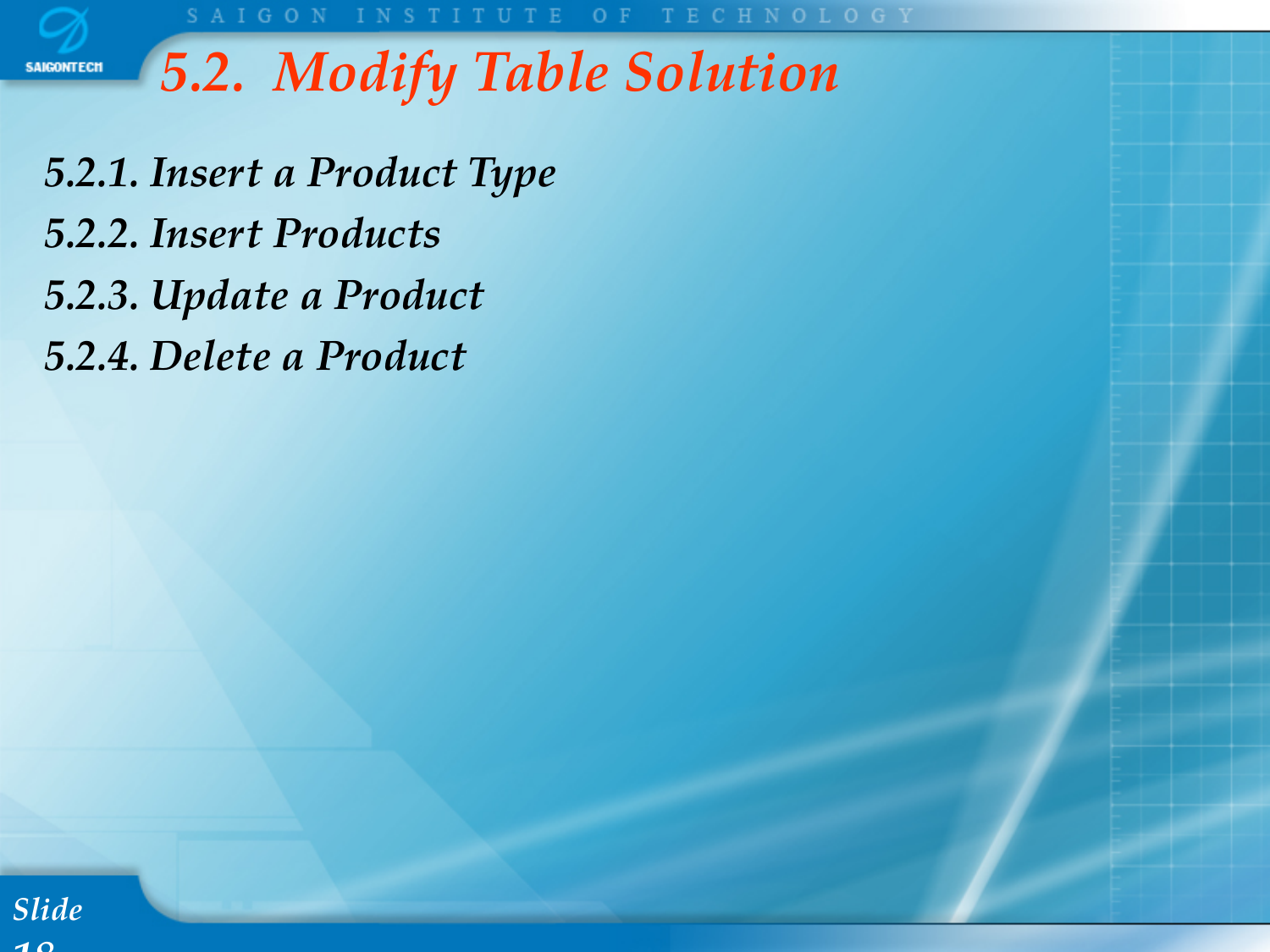

# 5.2.  Modify Table Solution
5.2.1. Insert a Product Type
5.2.2. Insert Products
5.2.3. Update a Product
5.2.4. Delete a Product